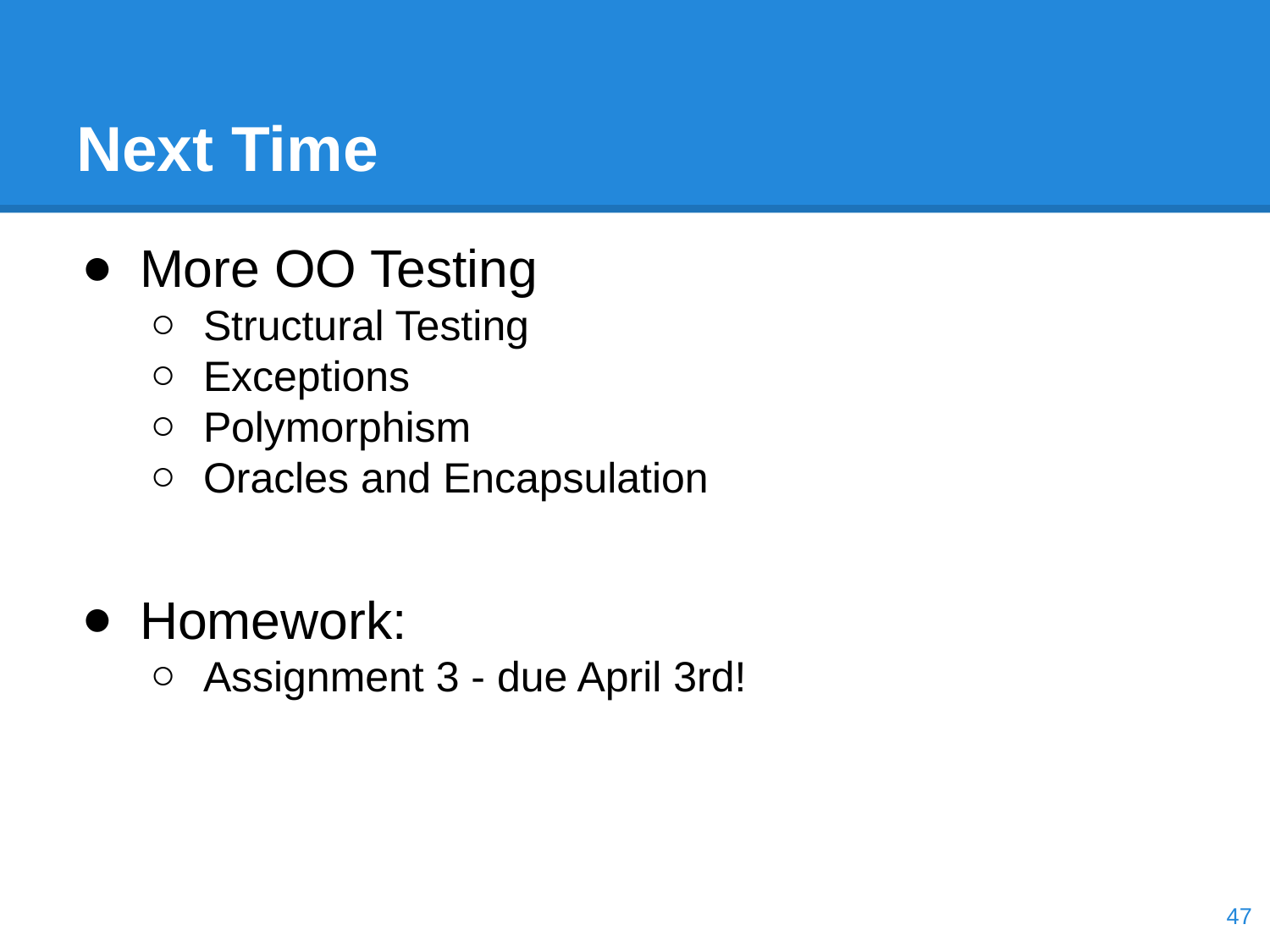

# Next Time
More OO Testing
Structural Testing
Exceptions
Polymorphism
Oracles and Encapsulation

Homework:
Assignment 3 - due April 3rd!
47